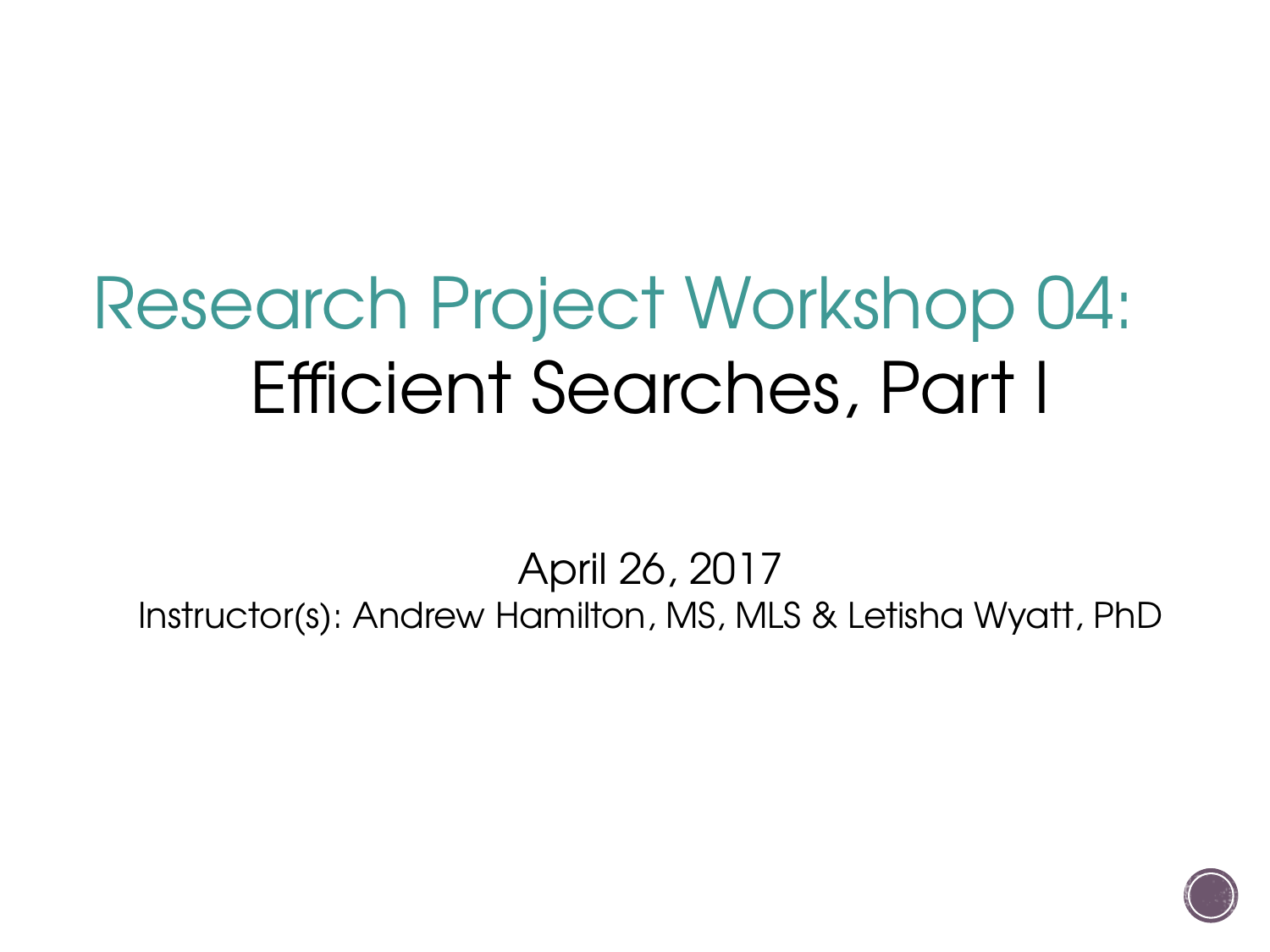

Research Project Workshop 04:
Efficient Searches, Part I
April 26, 2017
Instructor(s): Andrew Hamilton, MS, MLS & Letisha Wyatt, PhD